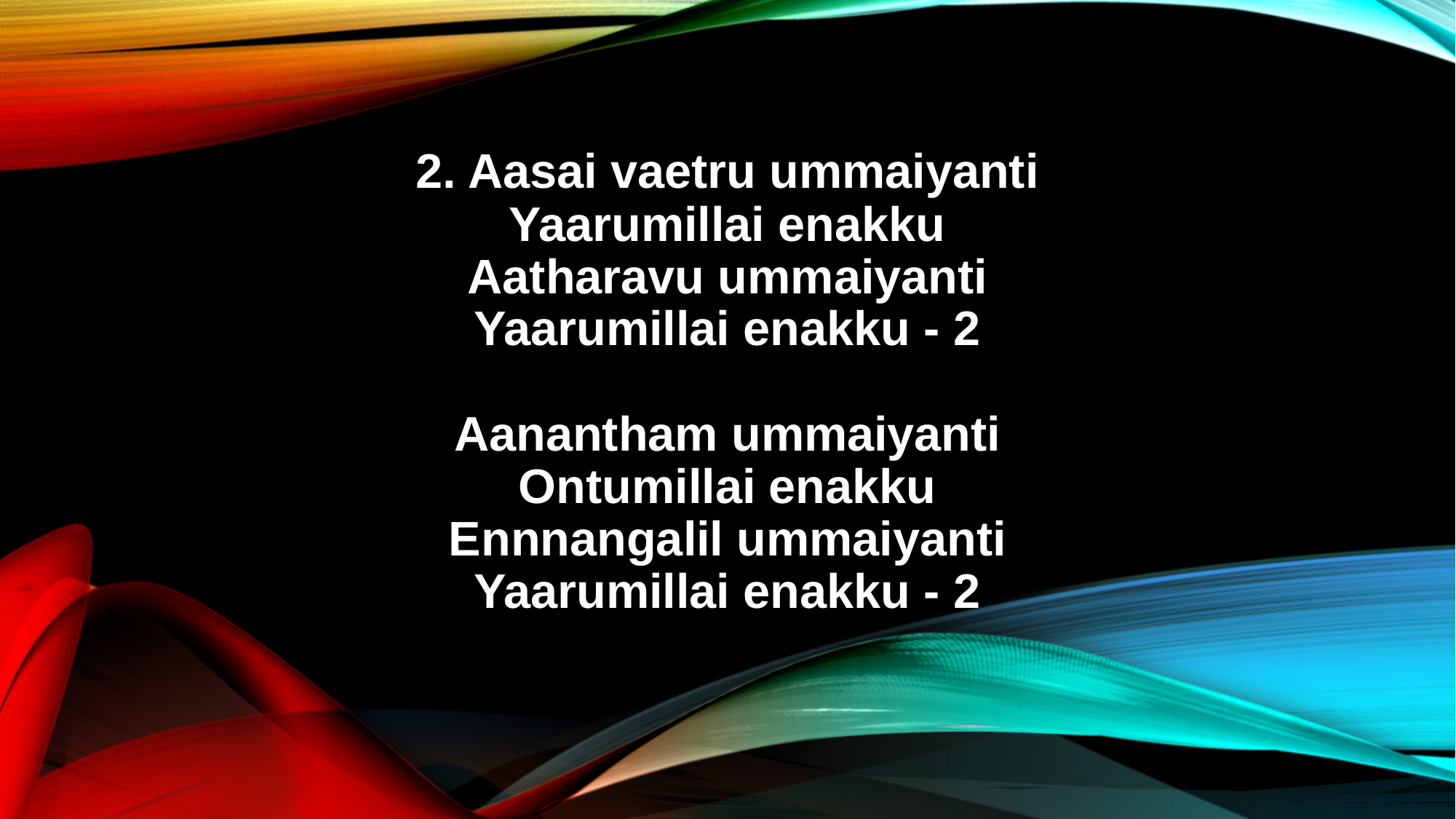

2. Aasai vaetru ummaiyanti
Yaarumillai enakku
Aatharavu ummaiyanti
Yaarumillai enakku - 2
Aanantham ummaiyanti
Ontumillai enakku
Ennnangalil ummaiyanti
Yaarumillai enakku - 2